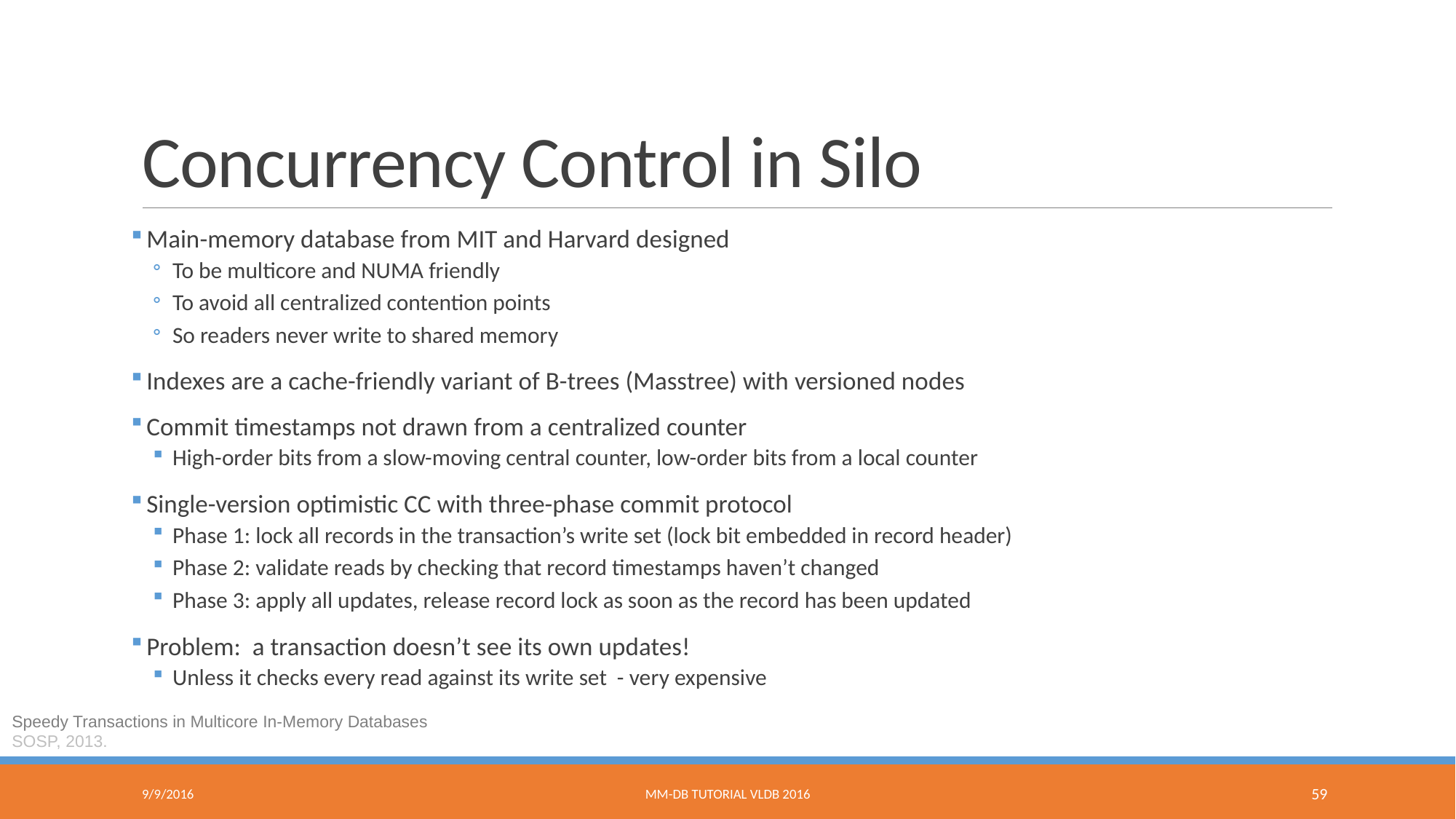

# Concurrency Control in Silo
 Main-memory database from MIT and Harvard designed
To be multicore and NUMA friendly
To avoid all centralized contention points
So readers never write to shared memory
 Indexes are a cache-friendly variant of B-trees (Masstree) with versioned nodes
 Commit timestamps not drawn from a centralized counter
High-order bits from a slow-moving central counter, low-order bits from a local counter
 Single-version optimistic CC with three-phase commit protocol
Phase 1: lock all records in the transaction’s write set (lock bit embedded in record header)
Phase 2: validate reads by checking that record timestamps haven’t changed
Phase 3: apply all updates, release record lock as soon as the record has been updated
 Problem:  a transaction doesn’t see its own updates!
Unless it checks every read against its write set  - very expensive

Speedy Transactions in Multicore In-Memory Databases
SOSP, 2013.
9/9/2016
MM-DB Tutorial VLDB 2016
59